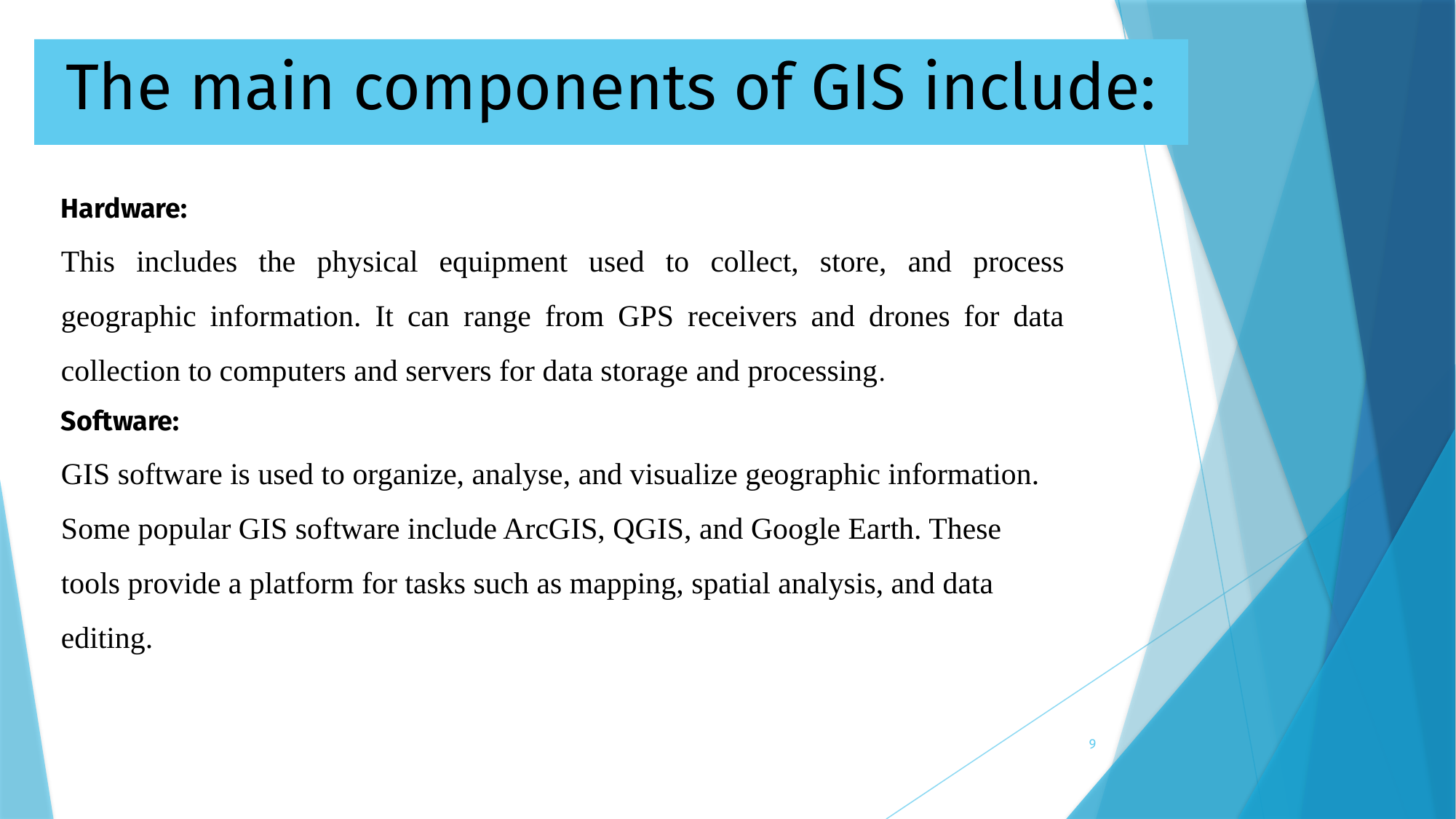

# The main components of GIS include:

Hardware:
This includes the physical equipment used to collect, store, and process geographic information. It can range from GPS receivers and drones for data collection to computers and servers for data storage and processing.
Software:
GIS software is used to organize, analyse, and visualize geographic information. Some popular GIS software include ArcGIS, QGIS, and Google Earth. These tools provide a platform for tasks such as mapping, spatial analysis, and data editing.

9